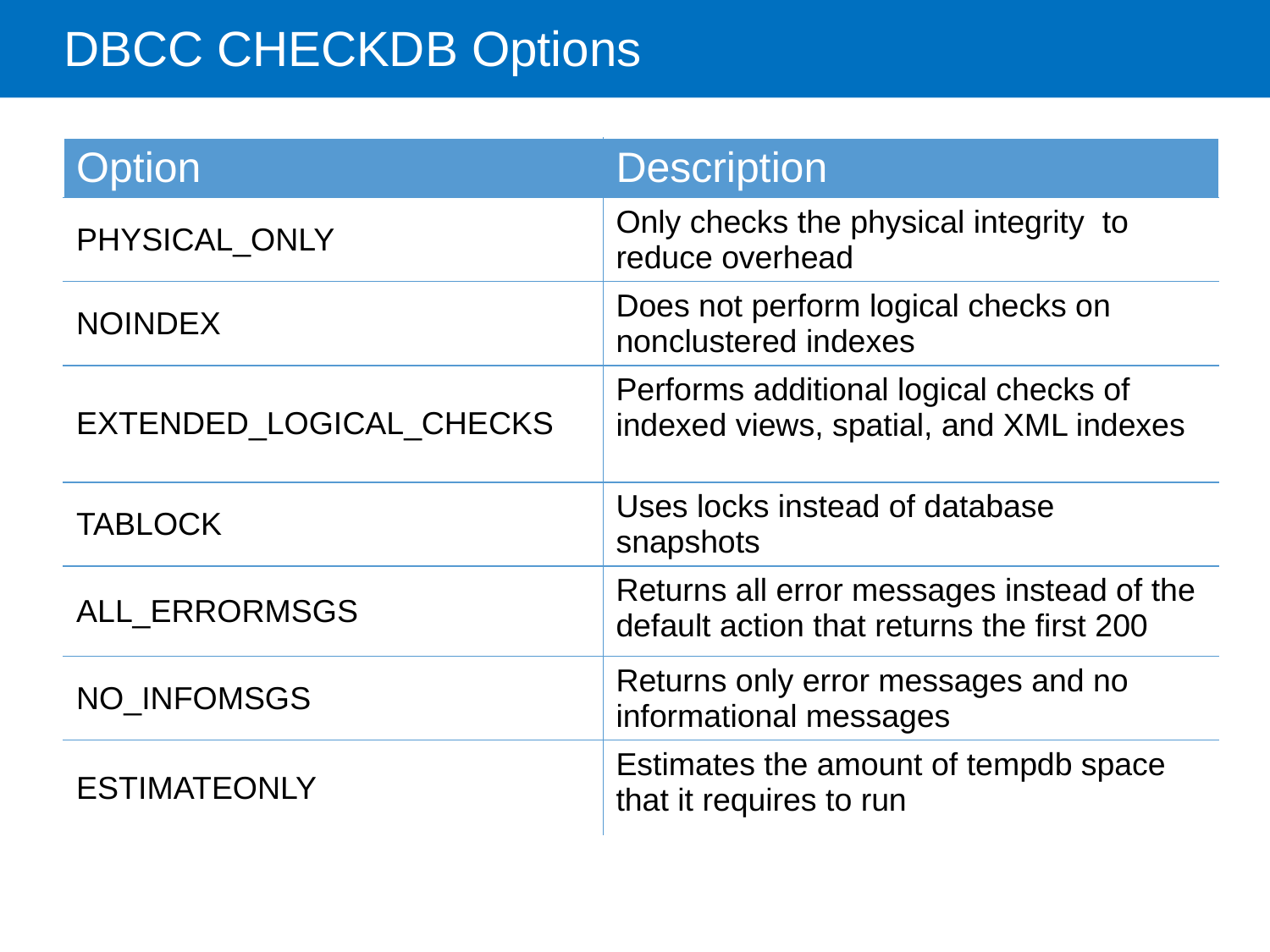

# DBCC CHECKDB Options
| Option | Description |
| --- | --- |
| PHYSICAL\_ONLY | Only checks the physical integrity to reduce overhead |
| NOINDEX | Does not perform logical checks on nonclustered indexes |
| EXTENDED\_LOGICAL\_CHECKS | Performs additional logical checks of indexed views, spatial, and XML indexes |
| TABLOCK | Uses locks instead of database snapshots |
| ALL\_ERRORMSGS | Returns all error messages instead of the default action that returns the first 200 |
| NO\_INFOMSGS | Returns only error messages and no informational messages |
| ESTIMATEONLY | Estimates the amount of tempdb space that it requires to run |